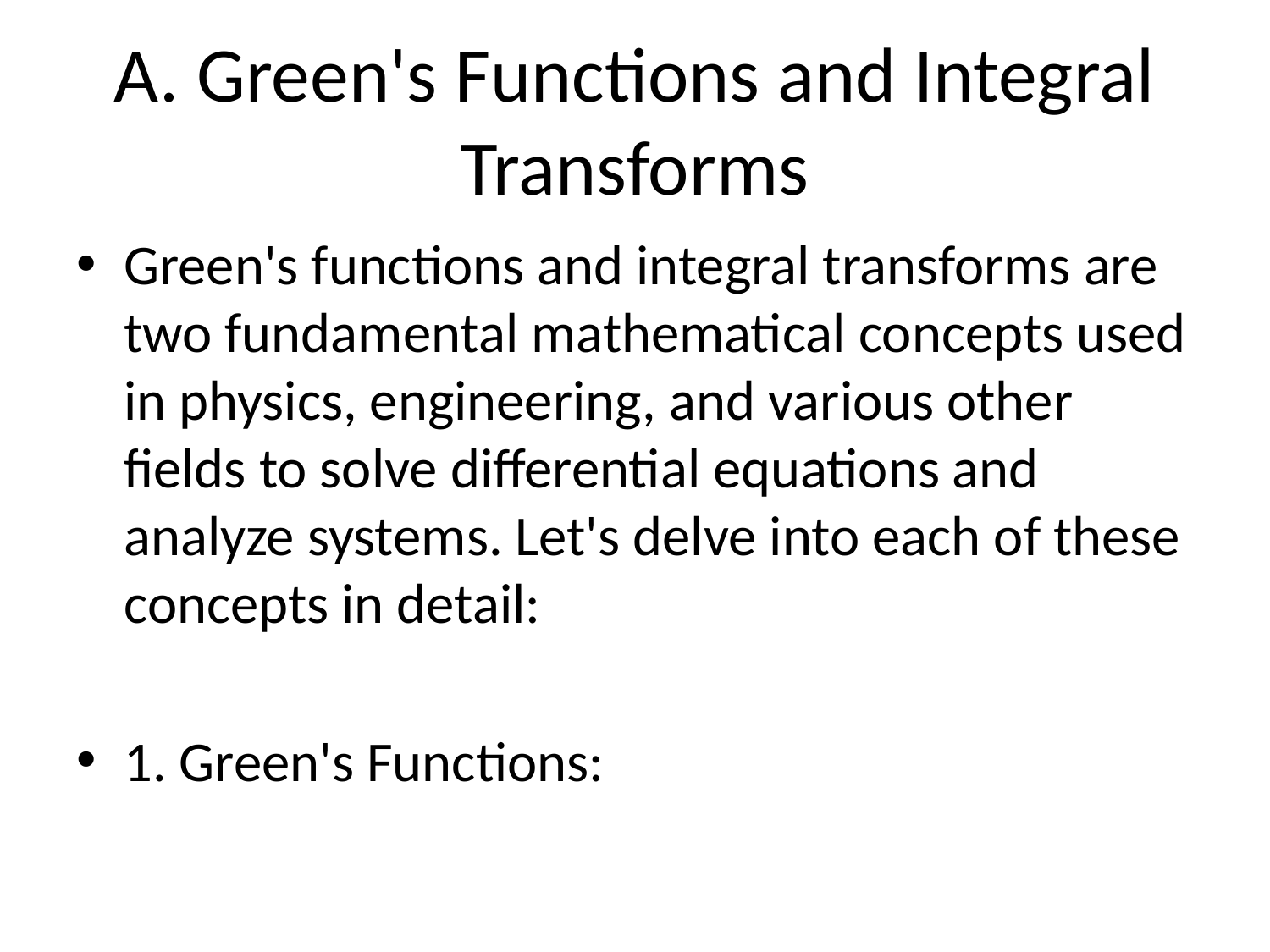

# A. Green's Functions and Integral Transforms
Green's functions and integral transforms are two fundamental mathematical concepts used in physics, engineering, and various other fields to solve differential equations and analyze systems. Let's delve into each of these concepts in detail:

1. Green's Functions: